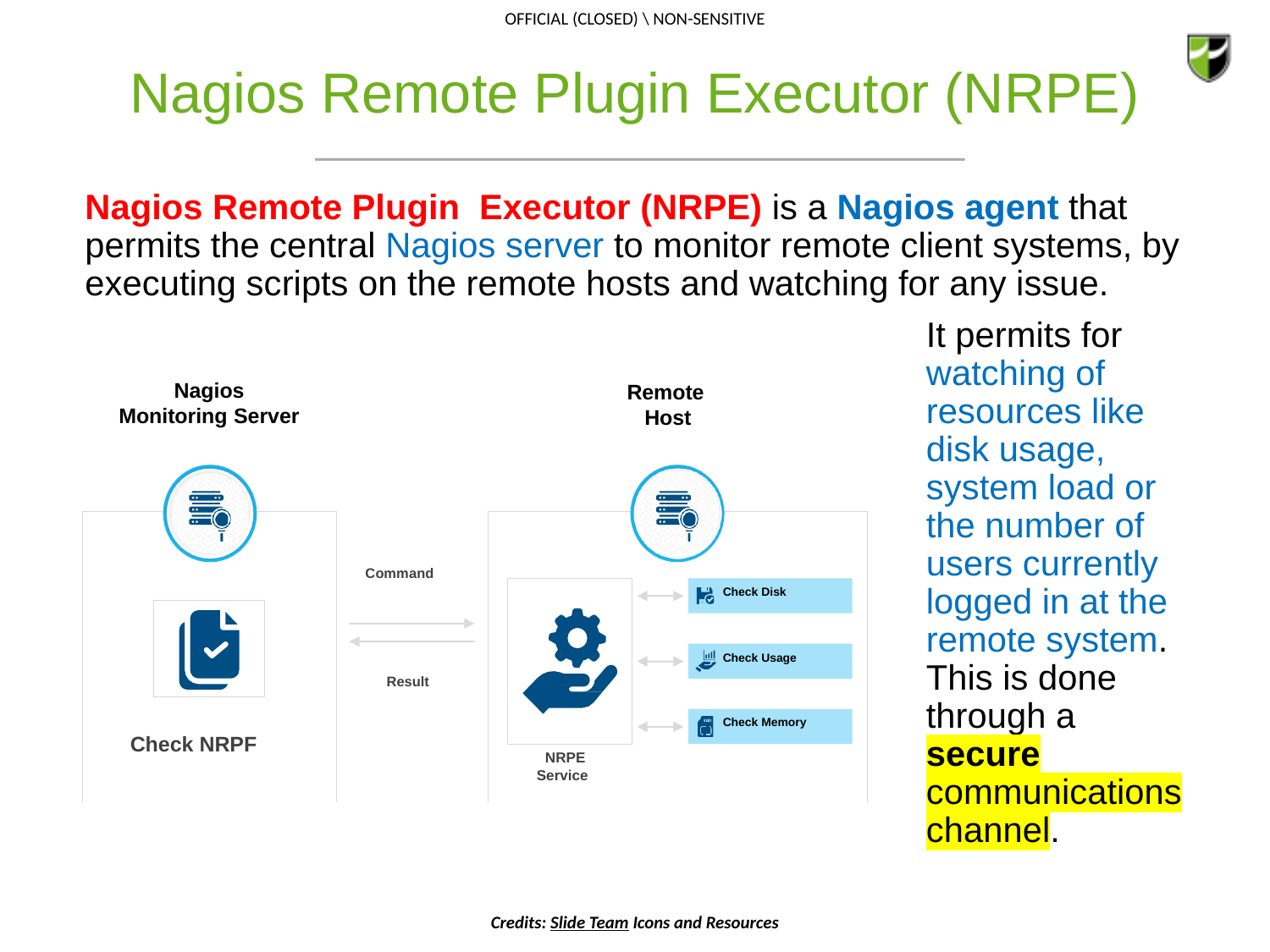

# Nagios Remote Plugin Executor (NRPE)
Nagios Remote Plugin  Executor (NRPE) is a Nagios agent that permits the central Nagios server to monitor remote client systems, by executing scripts on the remote hosts and watching for any issue.
It permits for watching of resources like disk usage, system load or the number of users currently logged in at the remote system.  This is done through a secure communications channel.
Nagios
Monitoring Server
Remote  Host

Command
Check Disk

Check Usage

Result
Check Memory
Check NRPF
NRPE
Service
Credits: Slide Team Icons and Resources